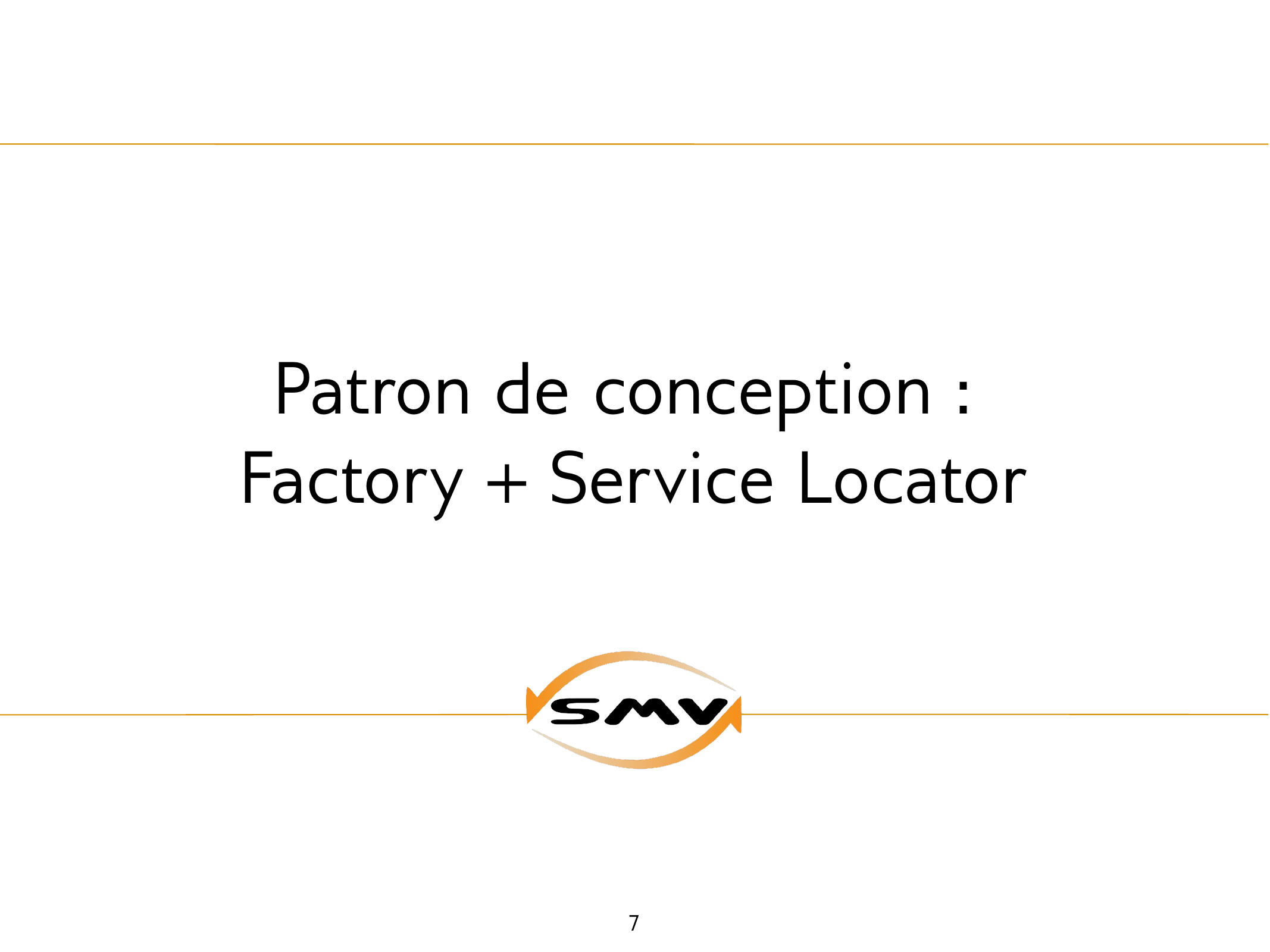

# Patron de conception :
Factory + Service Locator
7